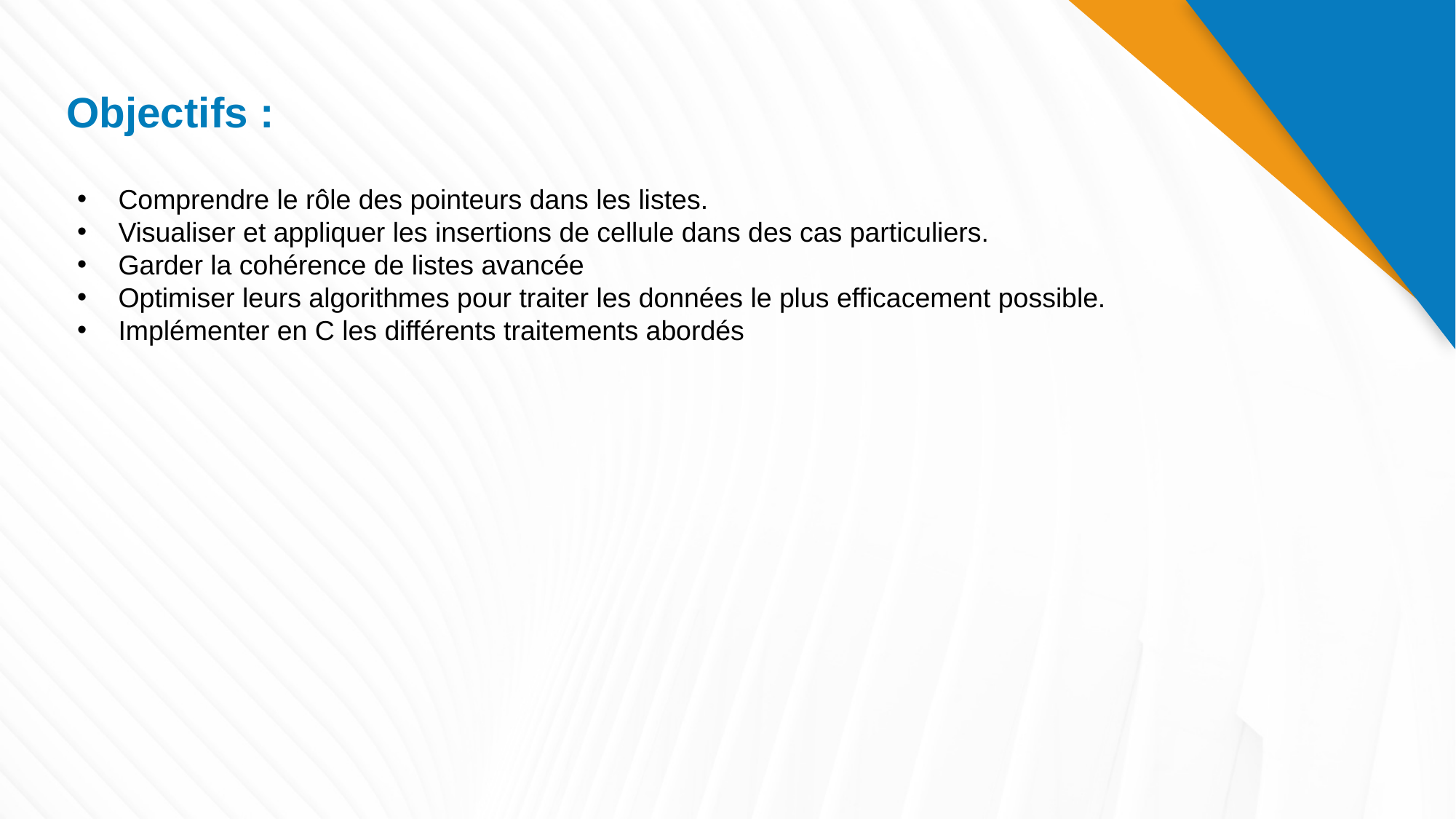

# Objectifs :
Comprendre le rôle des pointeurs dans les listes.
Visualiser et appliquer les insertions de cellule dans des cas particuliers.
Garder la cohérence de listes avancée
Optimiser leurs algorithmes pour traiter les données le plus efficacement possible.
Implémenter en C les différents traitements abordés